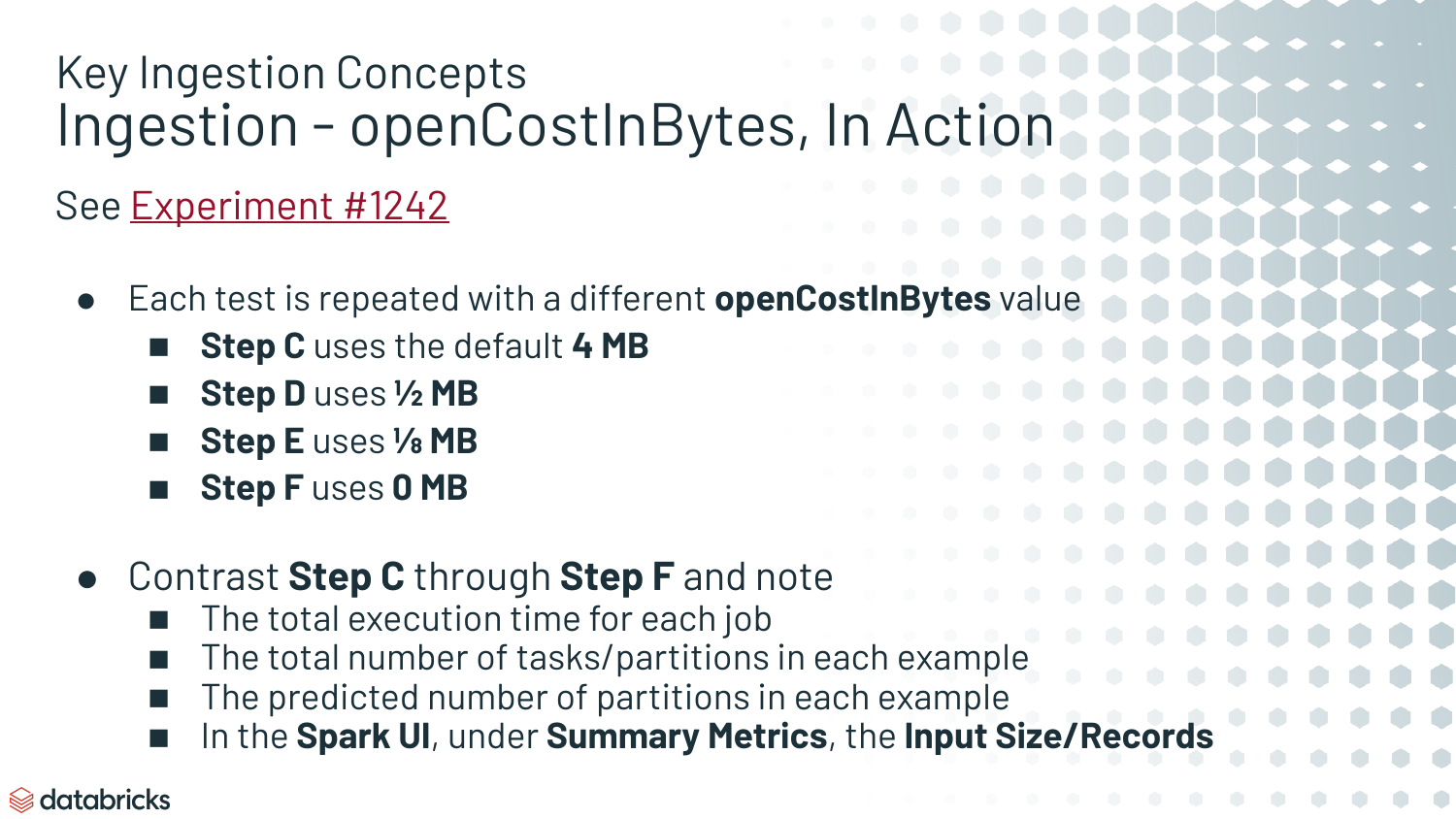

# Key Ingestion Concepts

Ingestion - openCostInBytes, In Action
See Experiment #1242

Each test is repeated with a different openCostInBytes value
Step C uses the default 4 MB
Step D uses ½ MB
Step E uses ⅛ MB
Step F uses 0 MB

Contrast Step C through Step F and note
The total execution time for each job
The total number of tasks/partitions in each example
The predicted number of partitions in each example
In the Spark UI, under Summary Metrics, the Input Size/Records